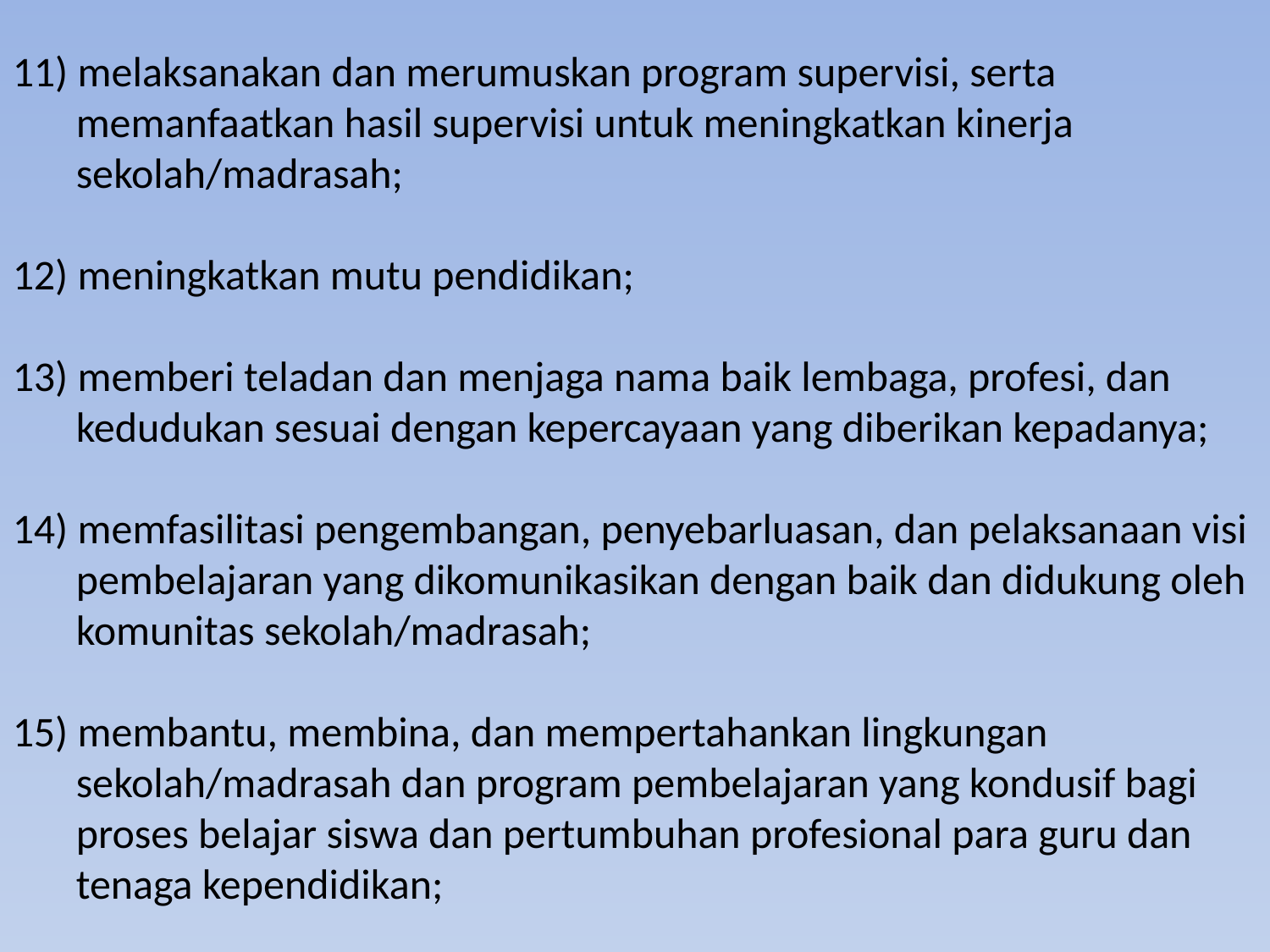

11) melaksanakan dan merumuskan program supervisi, serta memanfaatkan hasil supervisi untuk meningkatkan kinerja sekolah/madrasah;

12) meningkatkan mutu pendidikan;

13) memberi teladan dan menjaga nama baik lembaga, profesi, dan kedudukan sesuai dengan kepercayaan yang diberikan kepadanya;

14) memfasilitasi pengembangan, penyebarluasan, dan pelaksanaan visi pembelajaran yang dikomunikasikan dengan baik dan didukung oleh komunitas sekolah/madrasah;

15) membantu, membina, dan mempertahankan lingkungan sekolah/madrasah dan program pembelajaran yang kondusif bagi proses belajar siswa dan pertumbuhan profesional para guru dan tenaga kependidikan;